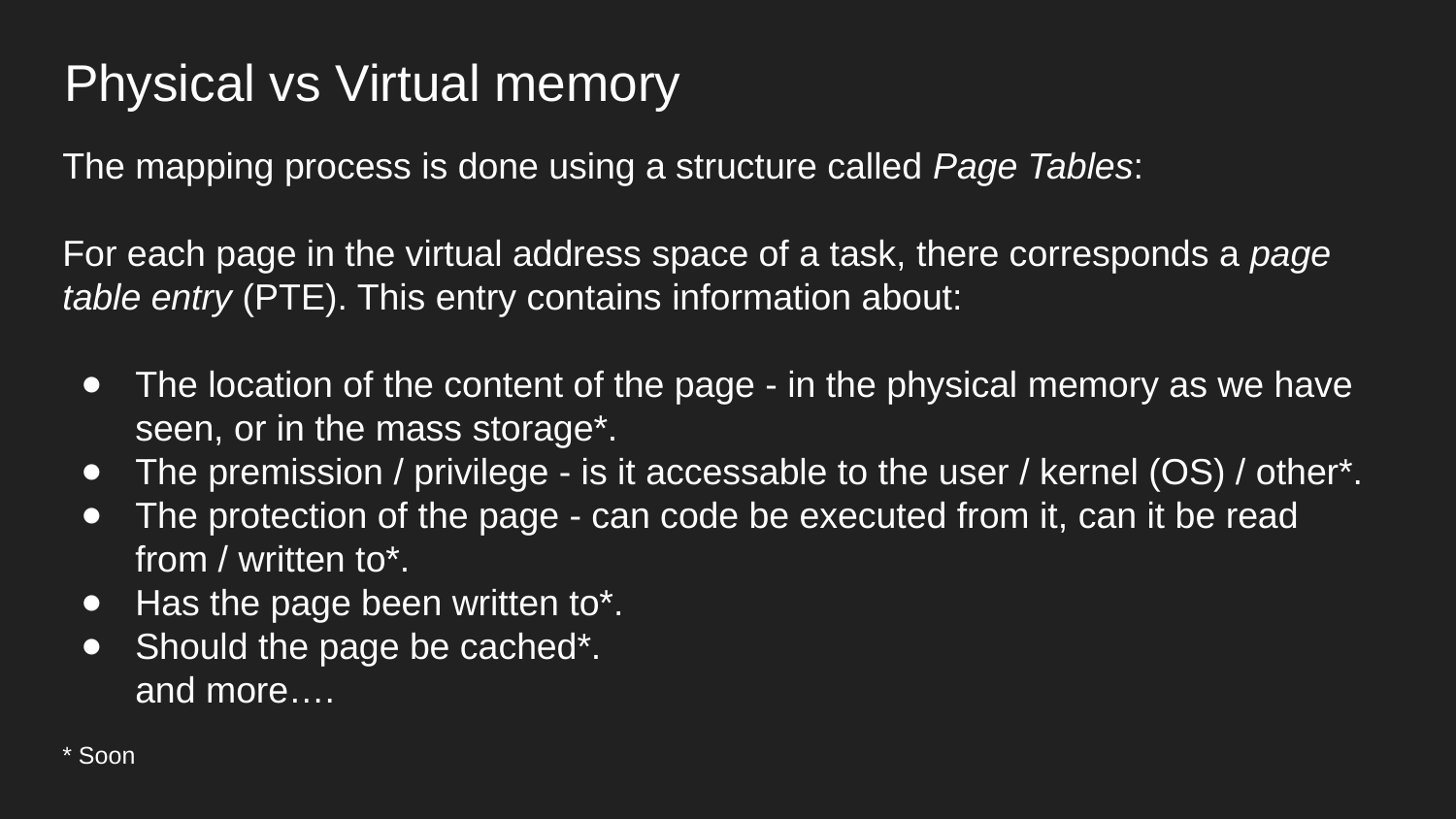

Physical vs Virtual memory
The mapping process is done using a structure called Page Tables:

For each page in the virtual address space of a task, there corresponds a page table entry (PTE). This entry contains information about:

The location of the content of the page - in the physical memory as we have seen, or in the mass storage*.
The premission / privilege - is it accessable to the user / kernel (OS) / other*.
The protection of the page - can code be executed from it, can it be read from / written to*.
Has the page been written to*.
Should the page be cached*.
and more….

* Soon